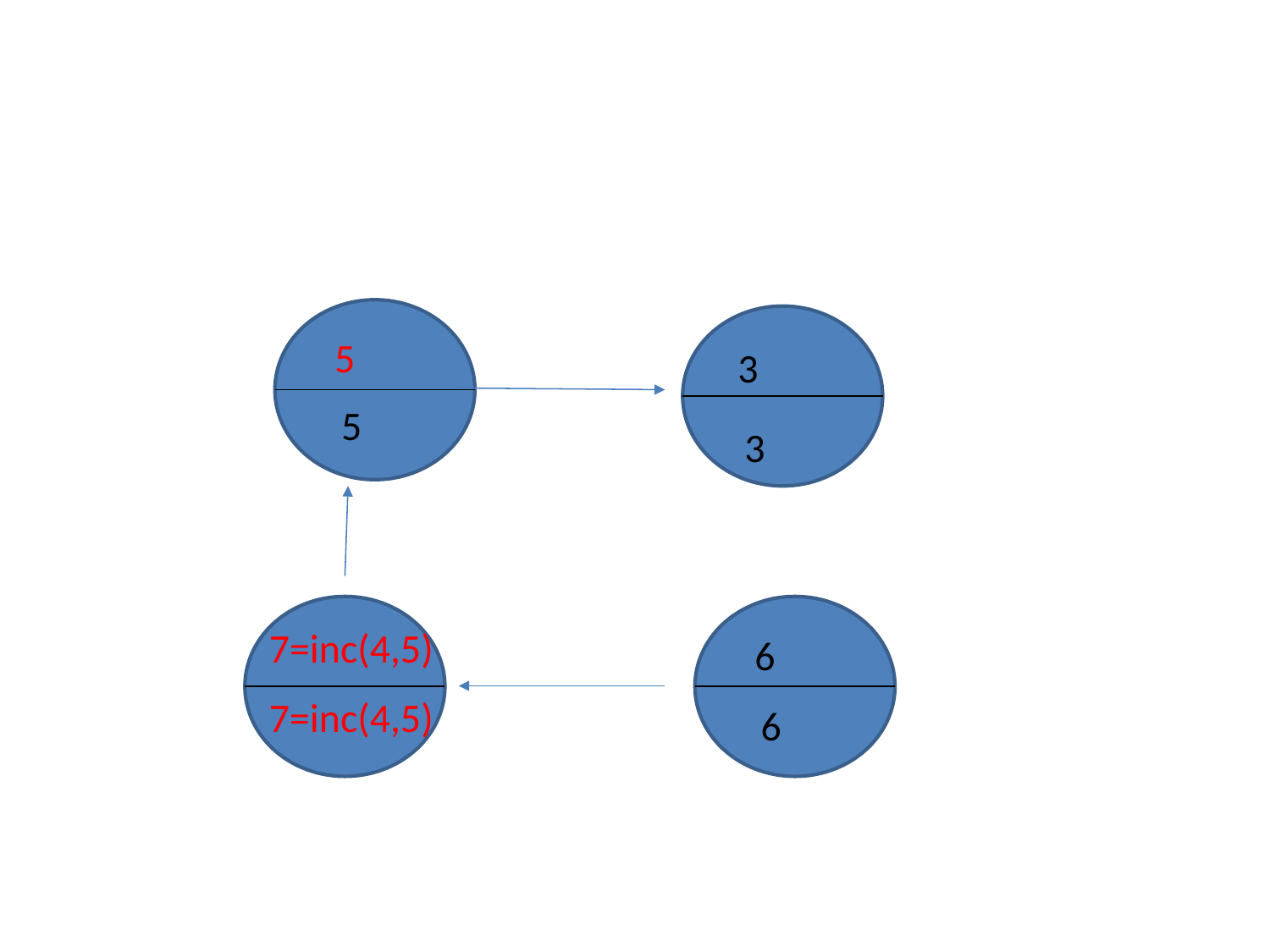

#

    5
3
    5
3

7=inc(4,5)
    6
7=inc(4,5)

     6